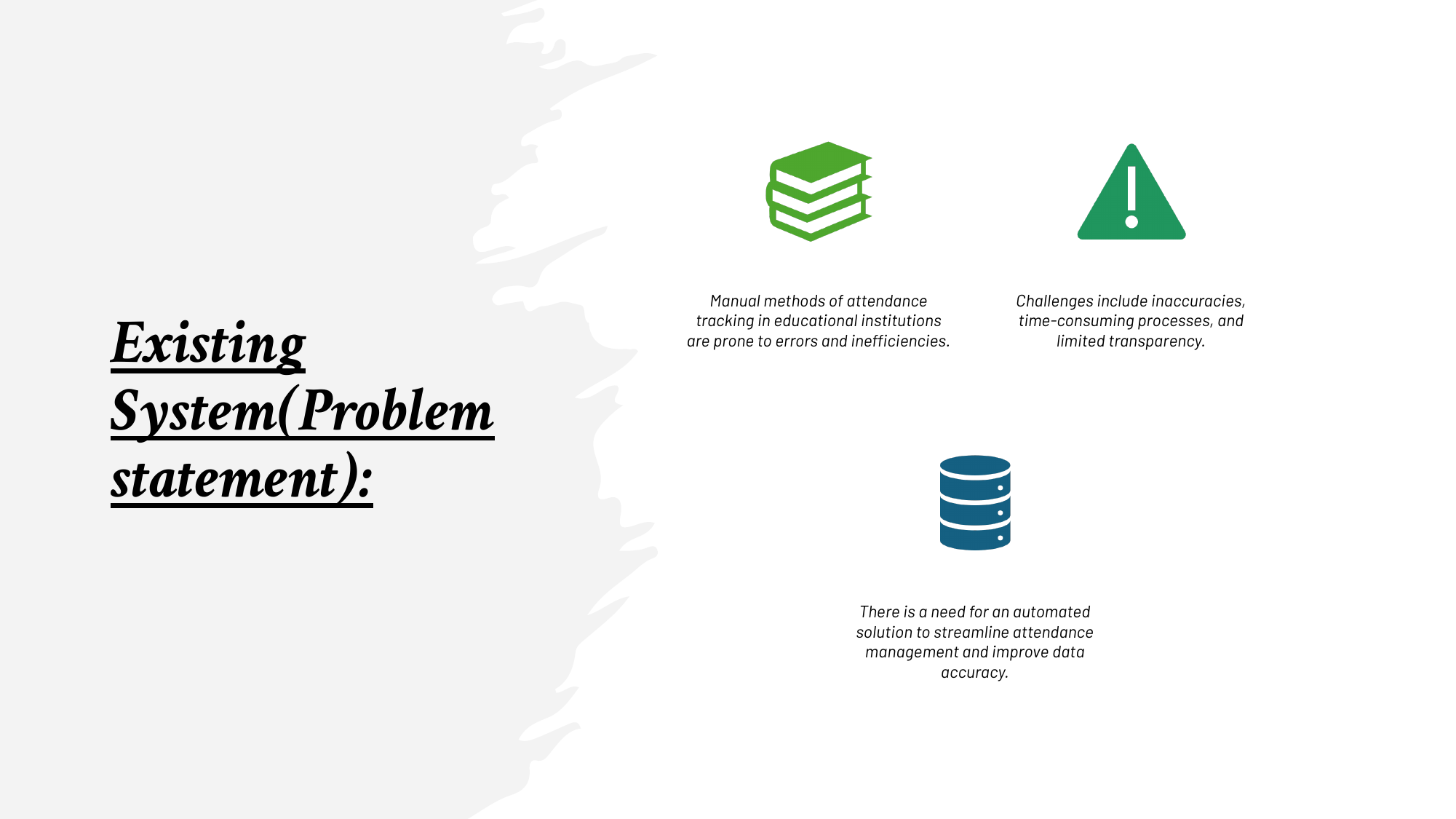

# Existing System(Problem statement):
Manual methods of attendance tracking in educational institutions are prone to errors and inefficiencies.
Challenges include inaccuracies, time-consuming processes, and limited transparency.
There is a need for an automated solution to streamline attendance management and improve data accuracy.